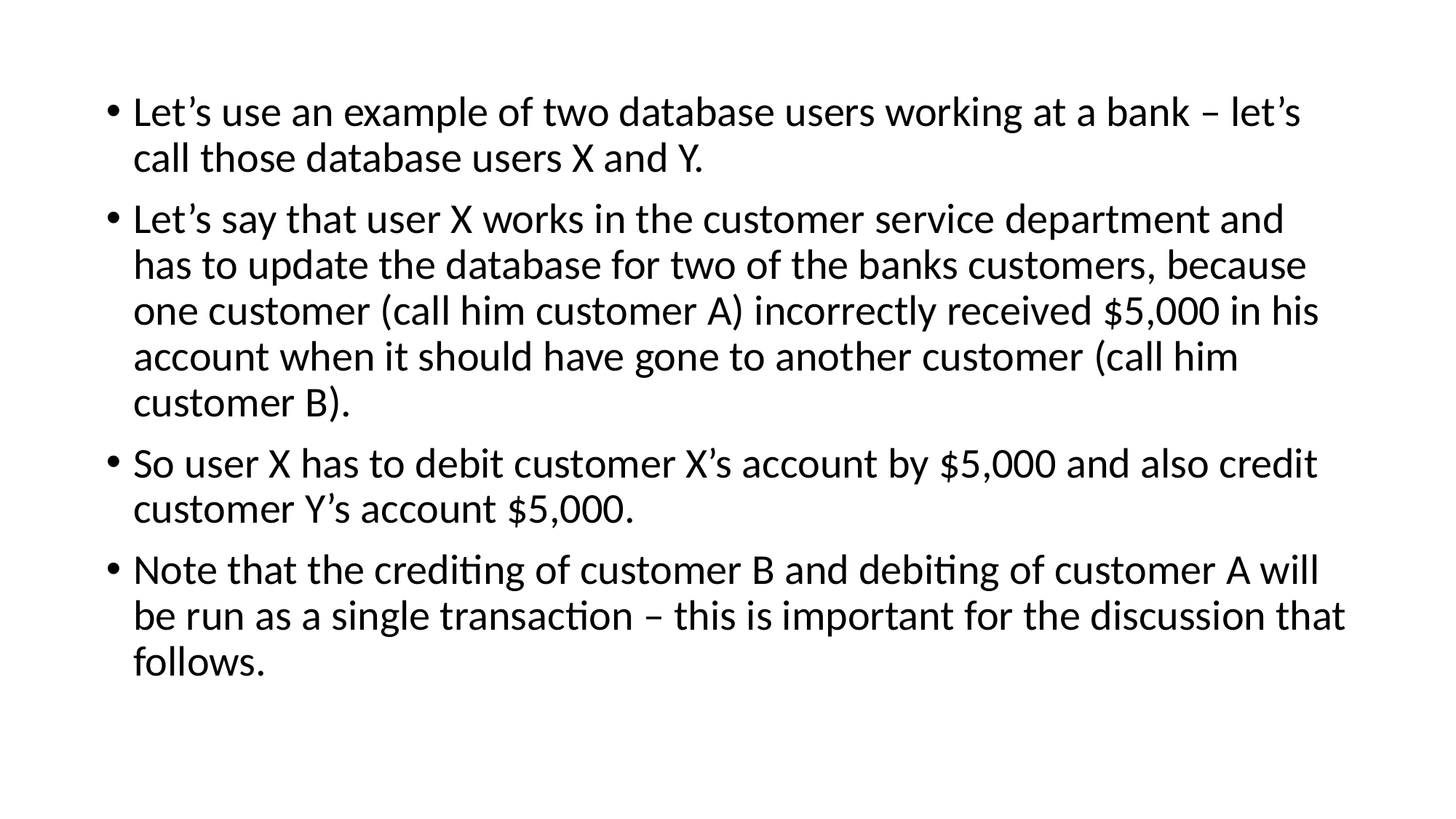

Let’s use an example of two database users working at a bank – let’s call those database users X and Y.
Let’s say that user X works in the customer service department and has to update the database for two of the banks customers, because one customer (call him customer A) incorrectly received $5,000 in his account when it should have gone to another customer (call him customer B).
So user X has to debit customer X’s account by $5,000 and also credit customer Y’s account $5,000.
Note that the crediting of customer B and debiting of customer A will be run as a single transaction – this is important for the discussion that follows.